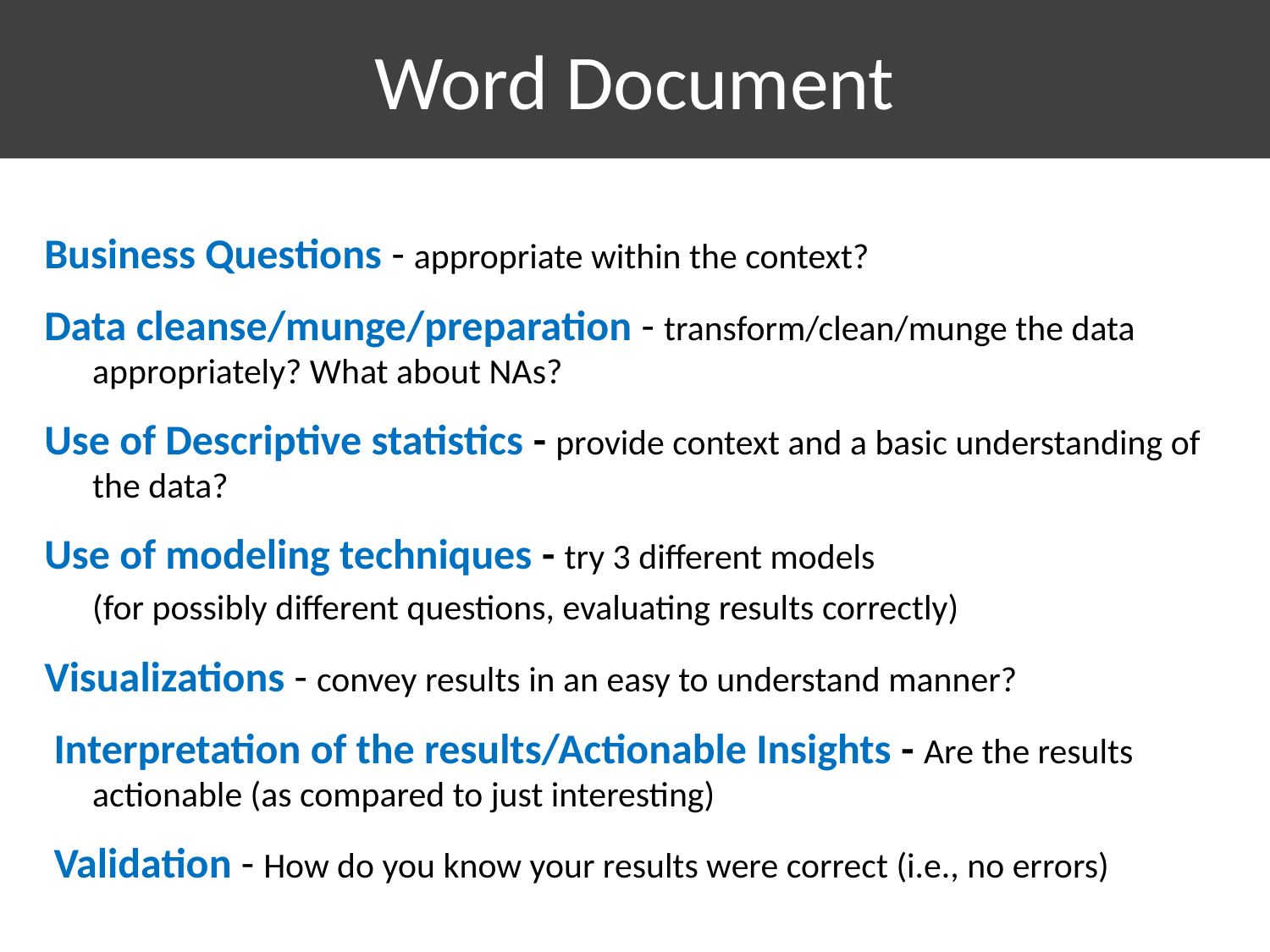

# Word Document
Business Questions - appropriate within the context?
Data cleanse/munge/preparation - transform/clean/munge the data appropriately? What about NAs?
Use of Descriptive statistics - provide context and a basic understanding of the data?
Use of modeling techniques - try 3 different models
(for possibly different questions, evaluating results correctly)
Visualizations - convey results in an easy to understand manner?
 Interpretation of the results/Actionable Insights - Are the results actionable (as compared to just interesting)
 Validation - How do you know your results were correct (i.e., no errors)